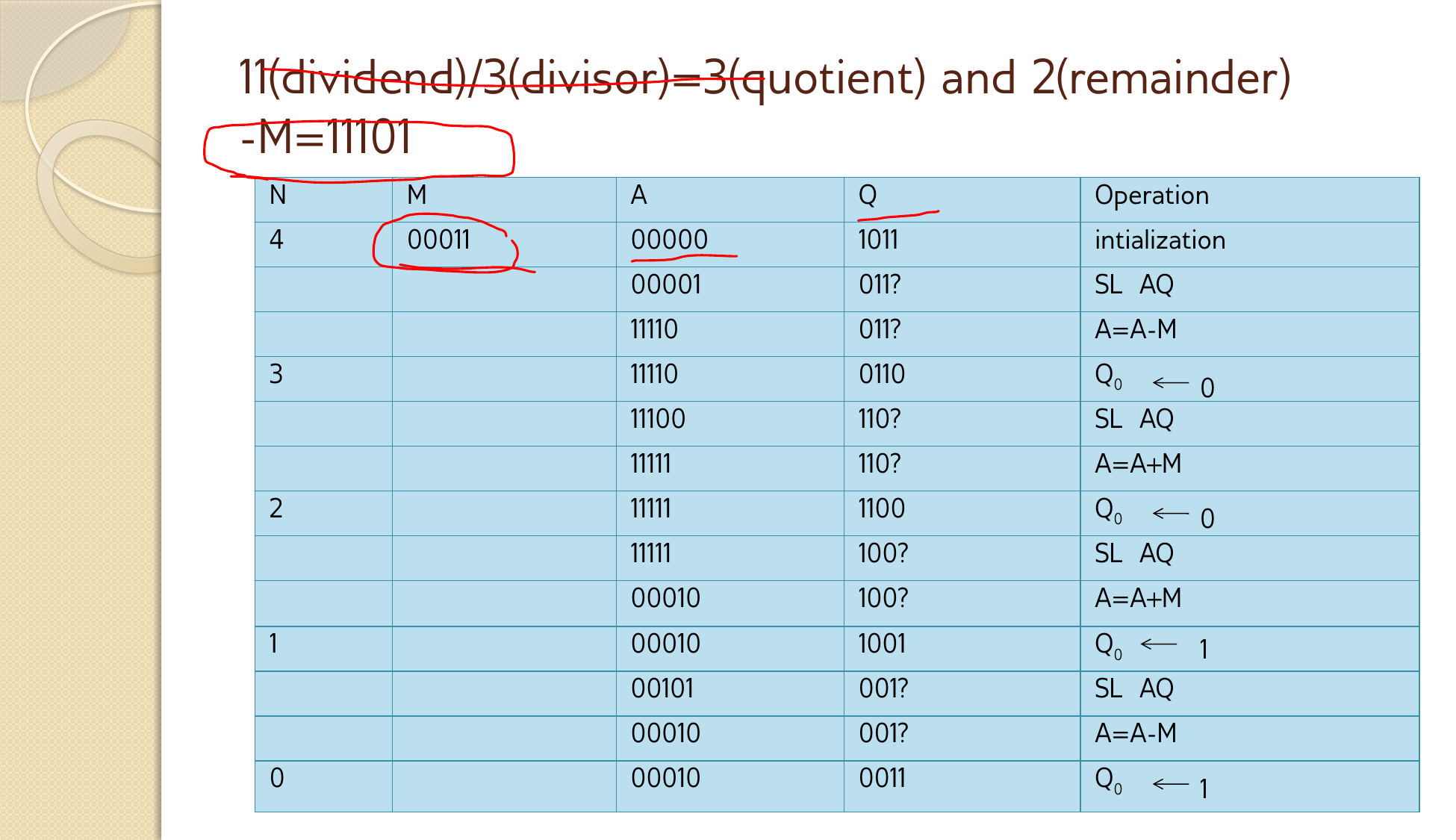

# 11(dividend)/3(divisor)=3(quotient) and 2(remainder) -M=11101
| N | M | A | Q | Operation |
| --- | --- | --- | --- | --- |
| 4 | 00011 | 00000 | 1011 | intialization |
|  |  | 00001 | 011? | SL AQ |
|  |  | 11110 | 011? | A=A-M |
| 3 |  | 11110 | 0110 | Q0 |
|  |  | 11100 | 110? | SL AQ |
|  |  | 11111 | 110? | A=A+M |
| 2 |  | 11111 | 1100 | Q0 |
|  |  | 11111 | 100? | SL AQ |
|  |  | 00010 | 100? | A=A+M |
| 1 |  | 00010 | 1001 | Q0 |
|  |  | 00101 | 001? | SL AQ |
|  |  | 00010 | 001? | A=A-M |
| 0 |  | 00010 | 0011 | Q0 |
0
0
1
1